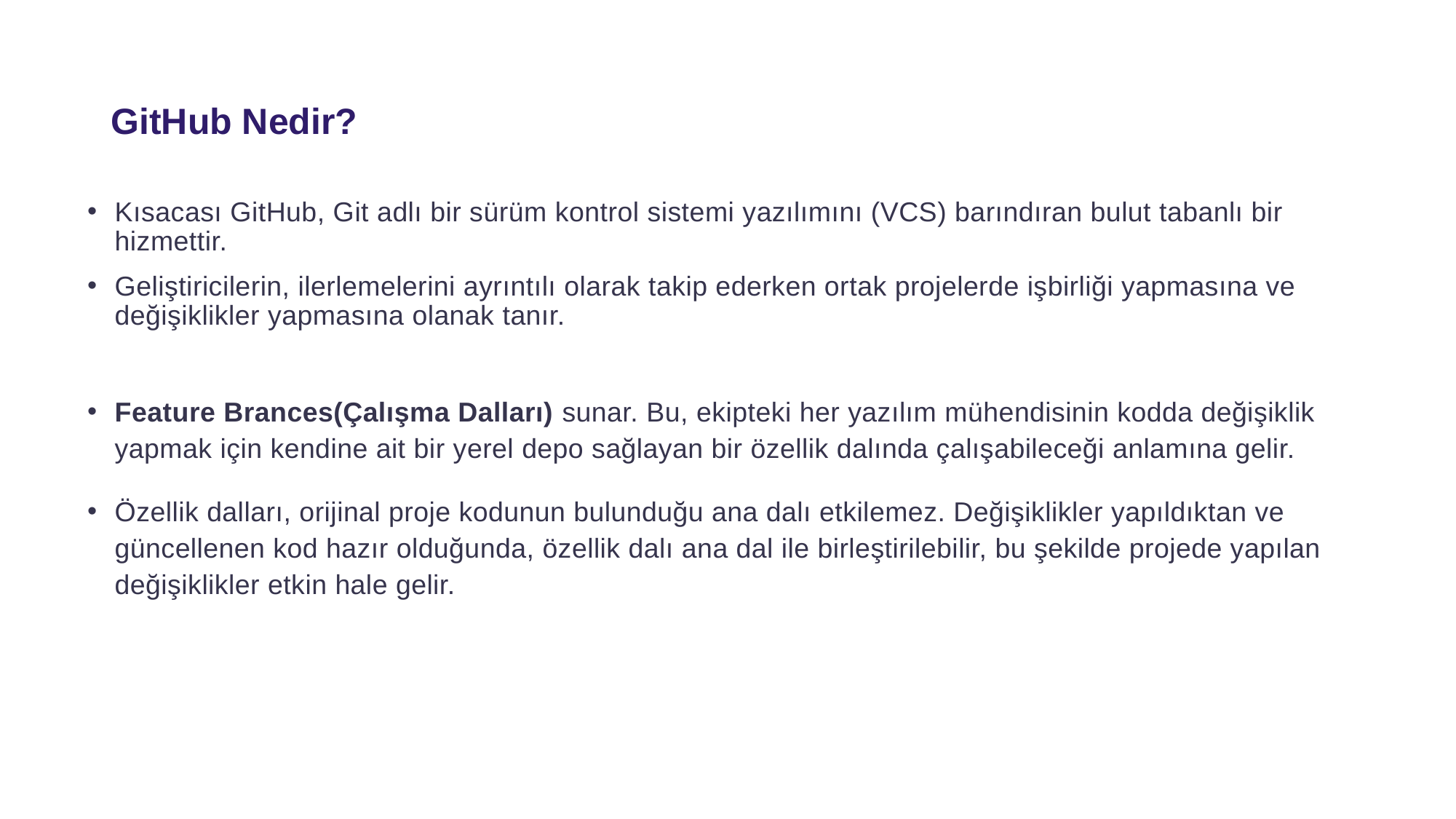

# GitHub Nedir?
Kısacası GitHub, Git adlı bir sürüm kontrol sistemi yazılımını (VCS) barındıran bulut tabanlı bir hizmettir.
Geliştiricilerin, ilerlemelerini ayrıntılı olarak takip ederken ortak projelerde işbirliği yapmasına ve değişiklikler yapmasına olanak tanır.

Feature Brances(Çalışma Dalları) sunar. Bu, ekipteki her yazılım mühendisinin kodda değişiklik yapmak için kendine ait bir yerel depo sağlayan bir özellik dalında çalışabileceği anlamına gelir.
Özellik dalları, orijinal proje kodunun bulunduğu ana dalı etkilemez. Değişiklikler yapıldıktan ve güncellenen kod hazır olduğunda, özellik dalı ana dal ile birleştirilebilir, bu şekilde projede yapılan değişiklikler etkin hale gelir.